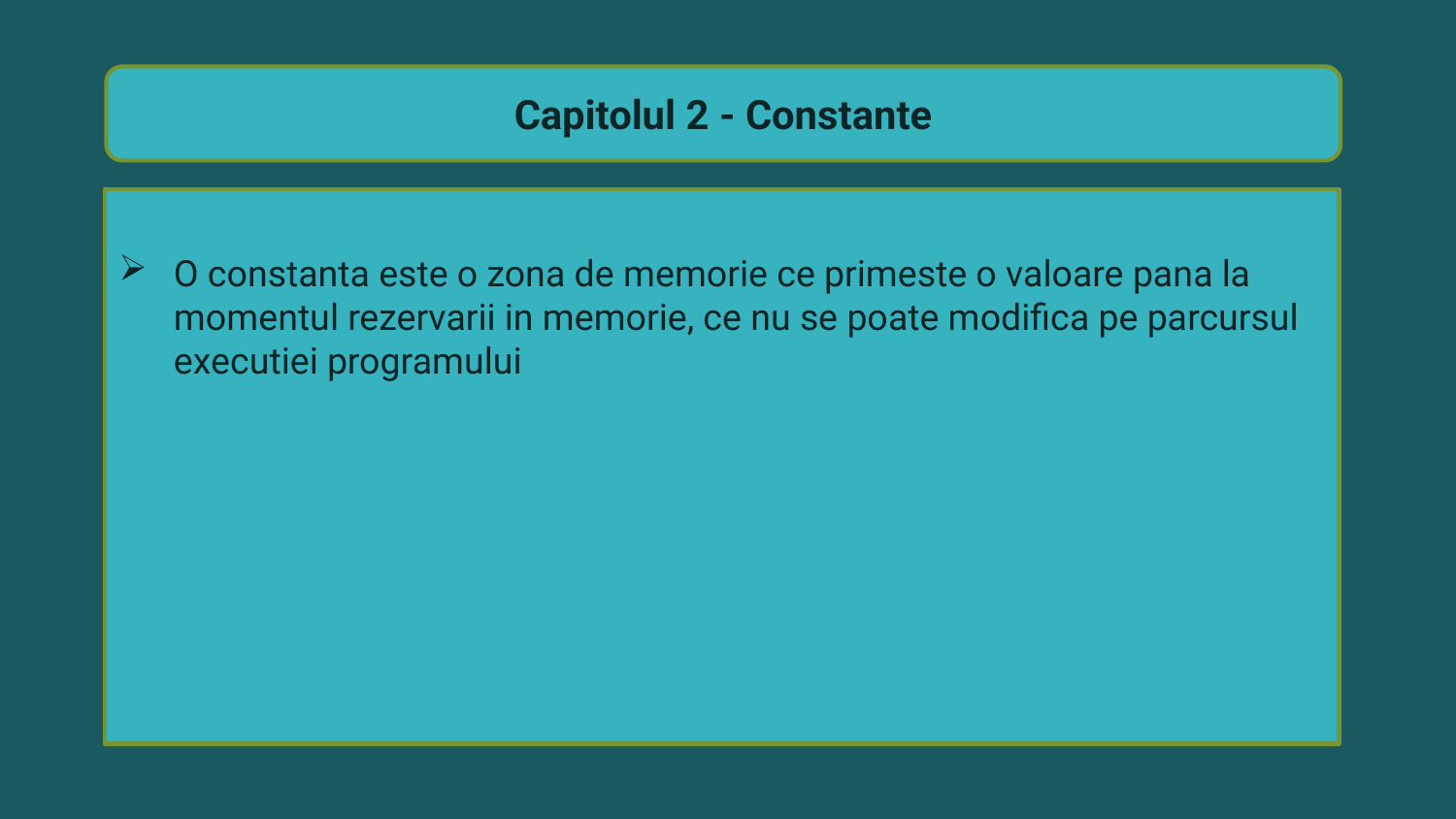

Capitolul 2 - Constante

O constanta este o zona de memorie ce primeste o valoare pana la momentul rezervarii in memorie, ce nu se poate modifica pe parcursul executiei programului